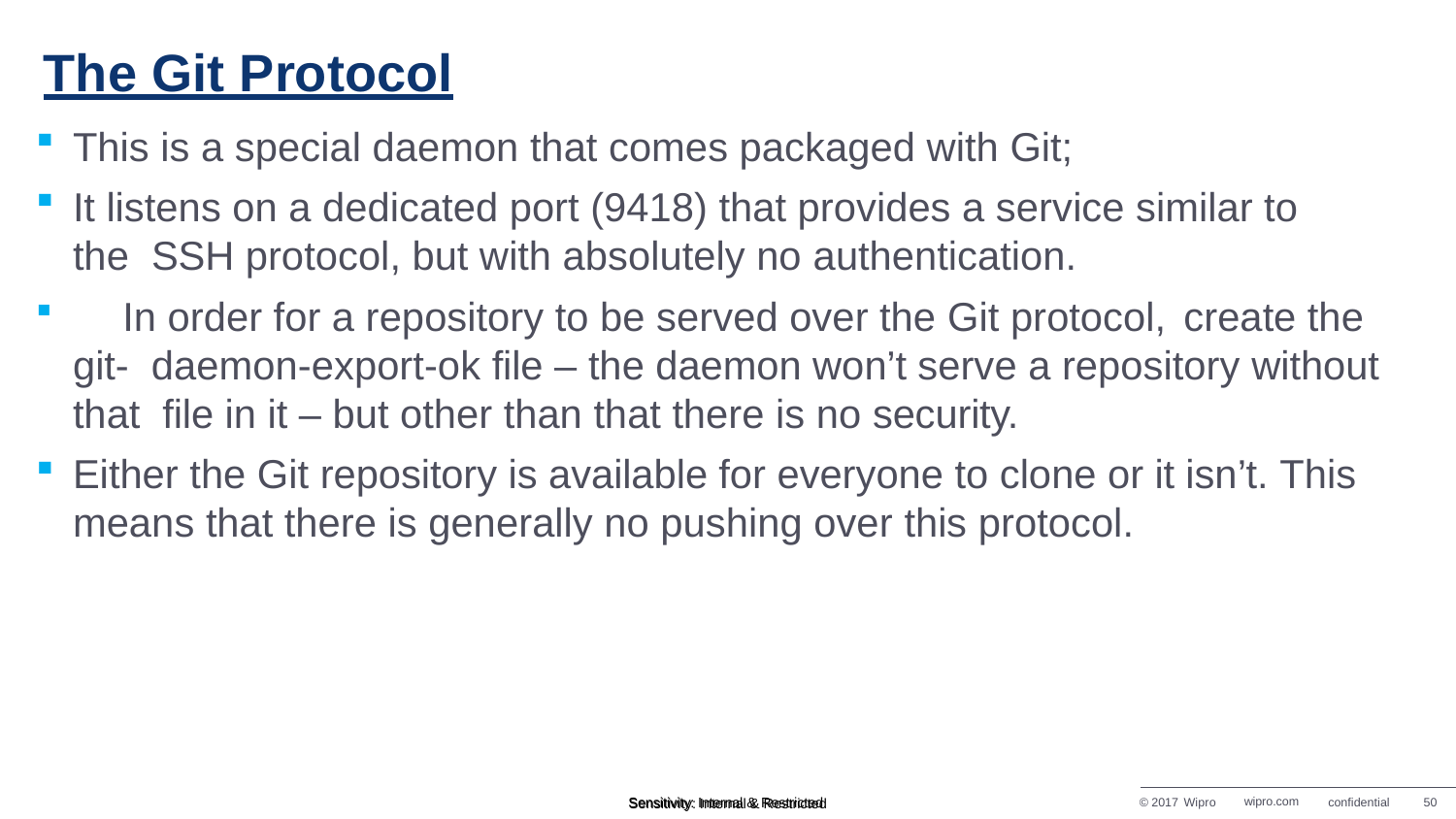

# The Git Protocol
This is a special daemon that comes packaged with Git;
It listens on a dedicated port (9418) that provides a service similar to the  SSH protocol, but with absolutely no authentication.
	In order for a repository to be served over the Git protocol,	create the git-  daemon-export-ok file – the daemon won’t serve a repository without that  file in it – but other than that there is no security.
Either the Git repository is available for everyone to clone or it isn’t. This
means that there is generally no pushing over this protocol.
© 2017 Wipro
wipro.com
confidential
50
Sensitivity: Internal & Restricted